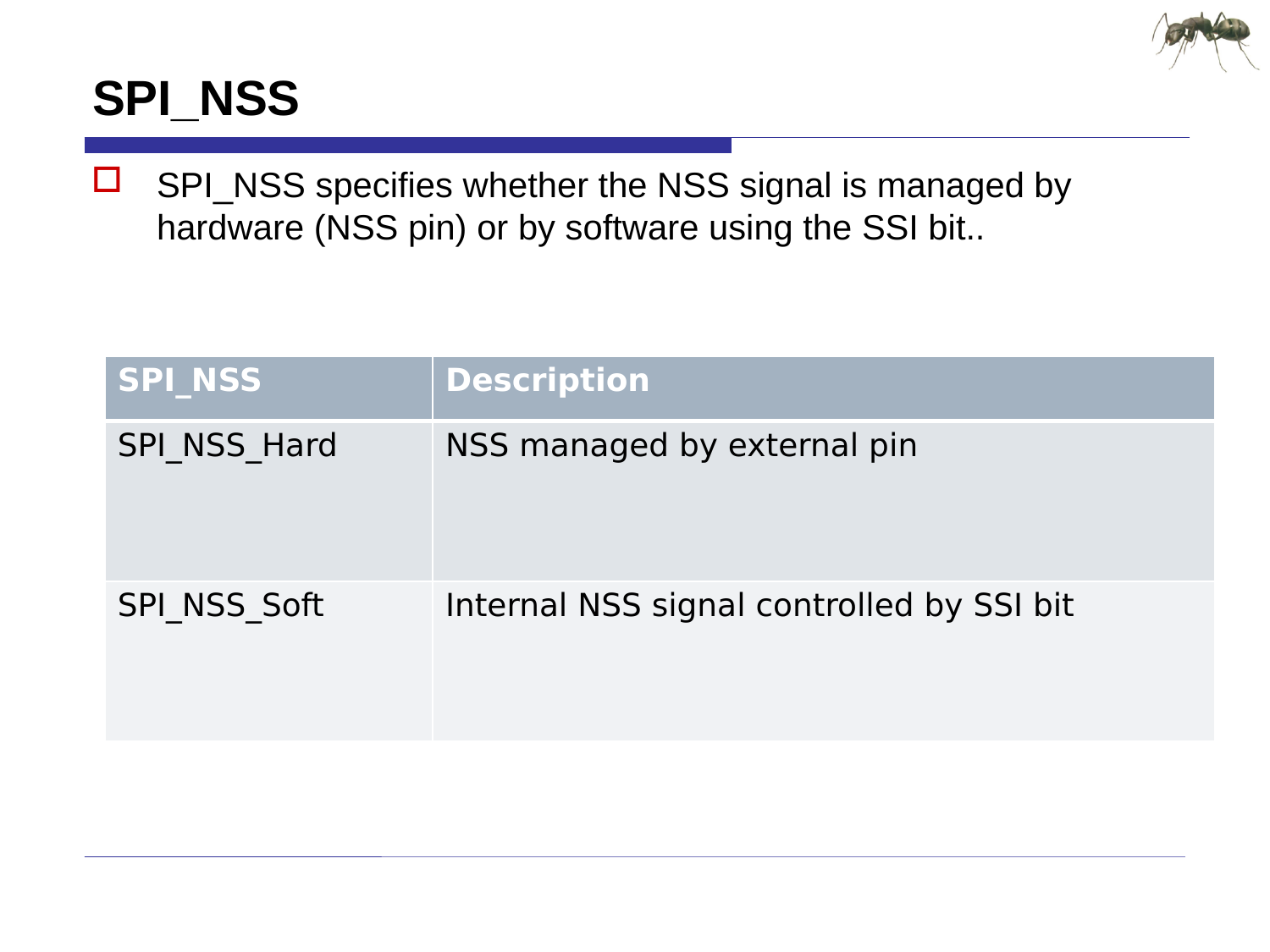

# SPI_NSS
SPI_NSS specifies whether the NSS signal is managed by hardware (NSS pin) or by software using the SSI bit..
| SPI\_NSS | Description |
| --- | --- |
| SPI\_NSS\_Hard | NSS managed by external pin |
| SPI\_NSS\_Soft | Internal NSS signal controlled by SSI bit |